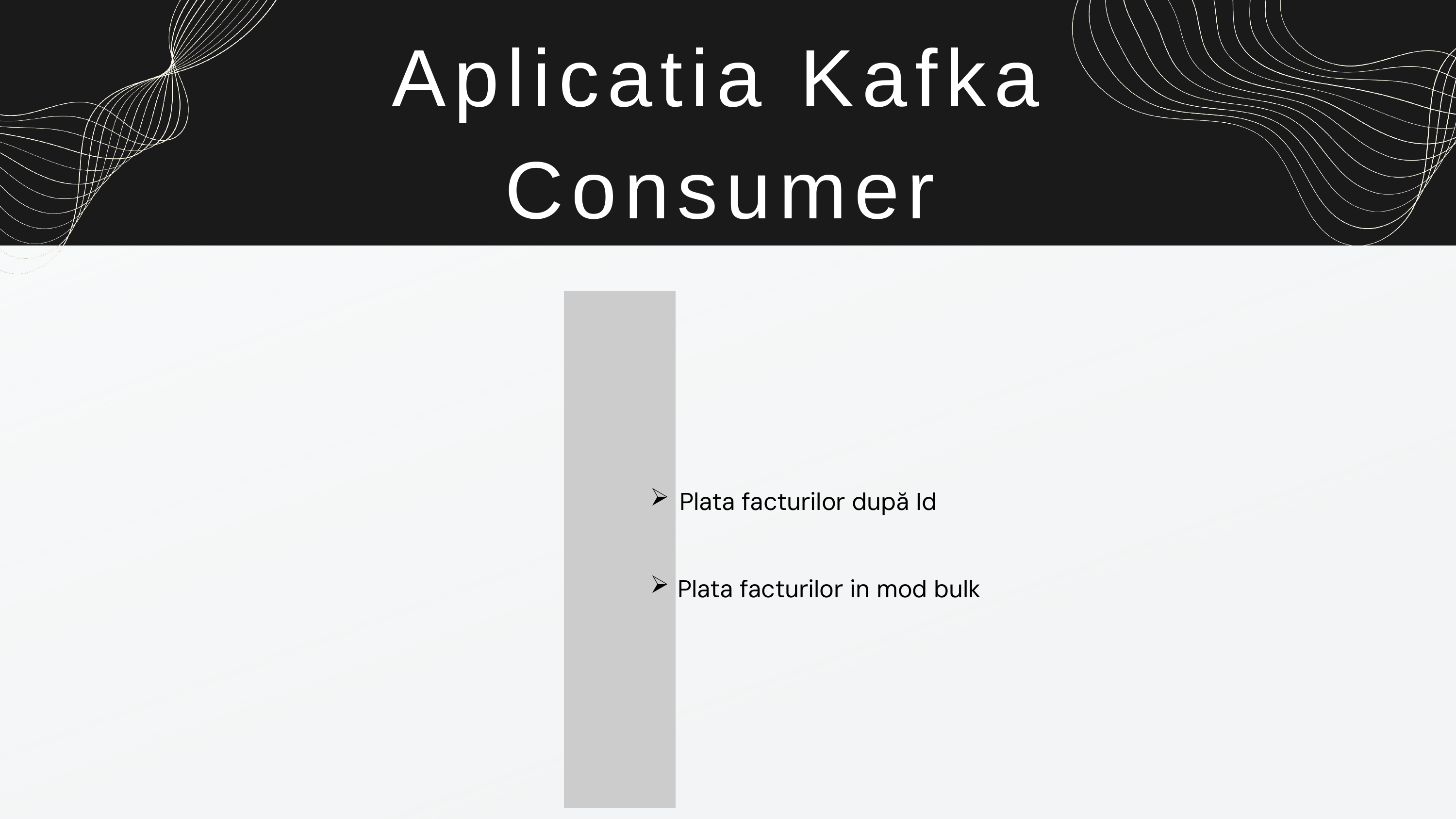

Aplicatia Kafka Consumer

 Plata facturilor după Id

Plata facturilor in mod bulk